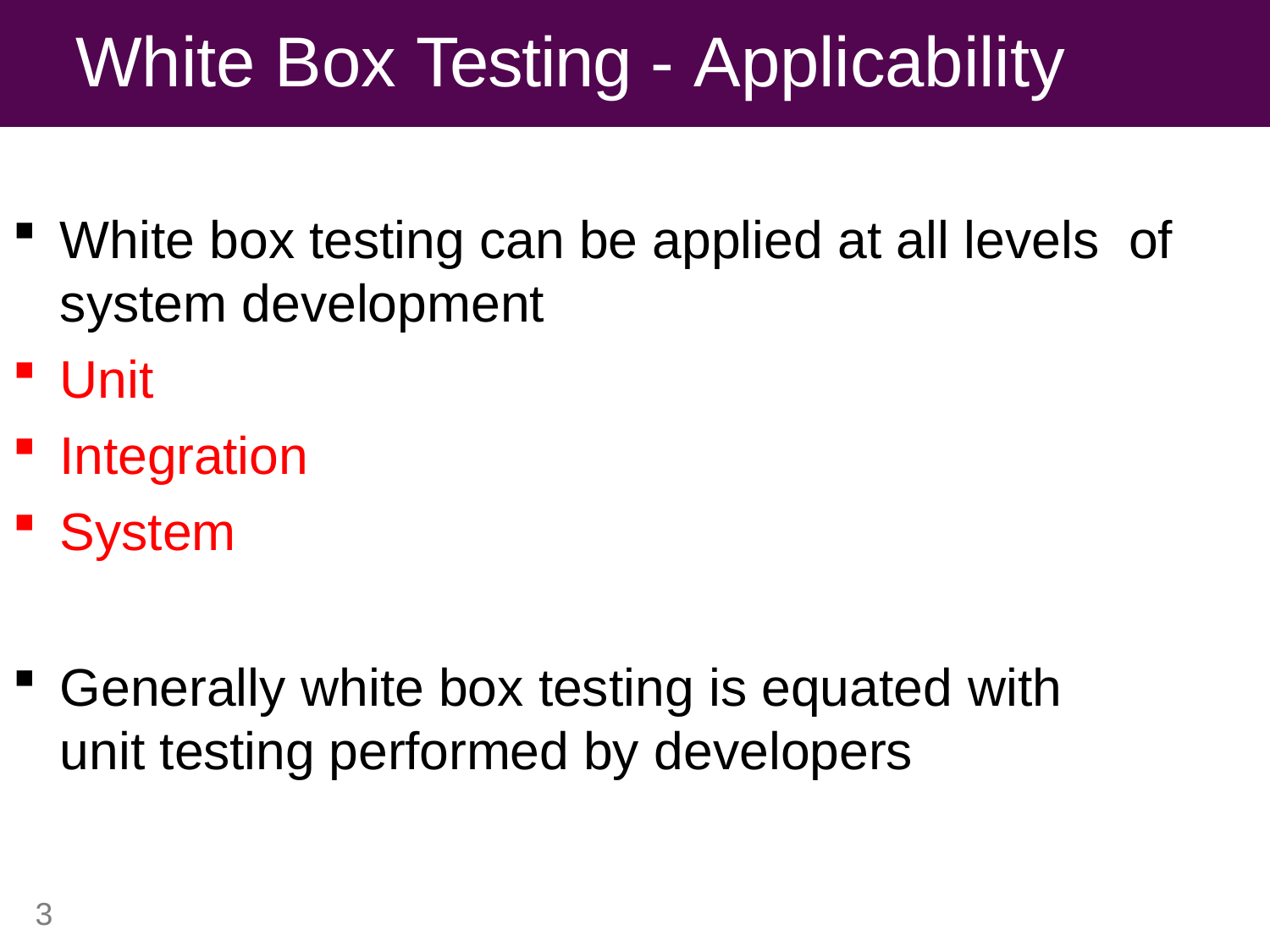

# White Box Testing - Applicability
White box testing can be applied at all levels  of system development
Unit
Integration
System

Generally white box testing is equated with
unit testing performed by developers
3